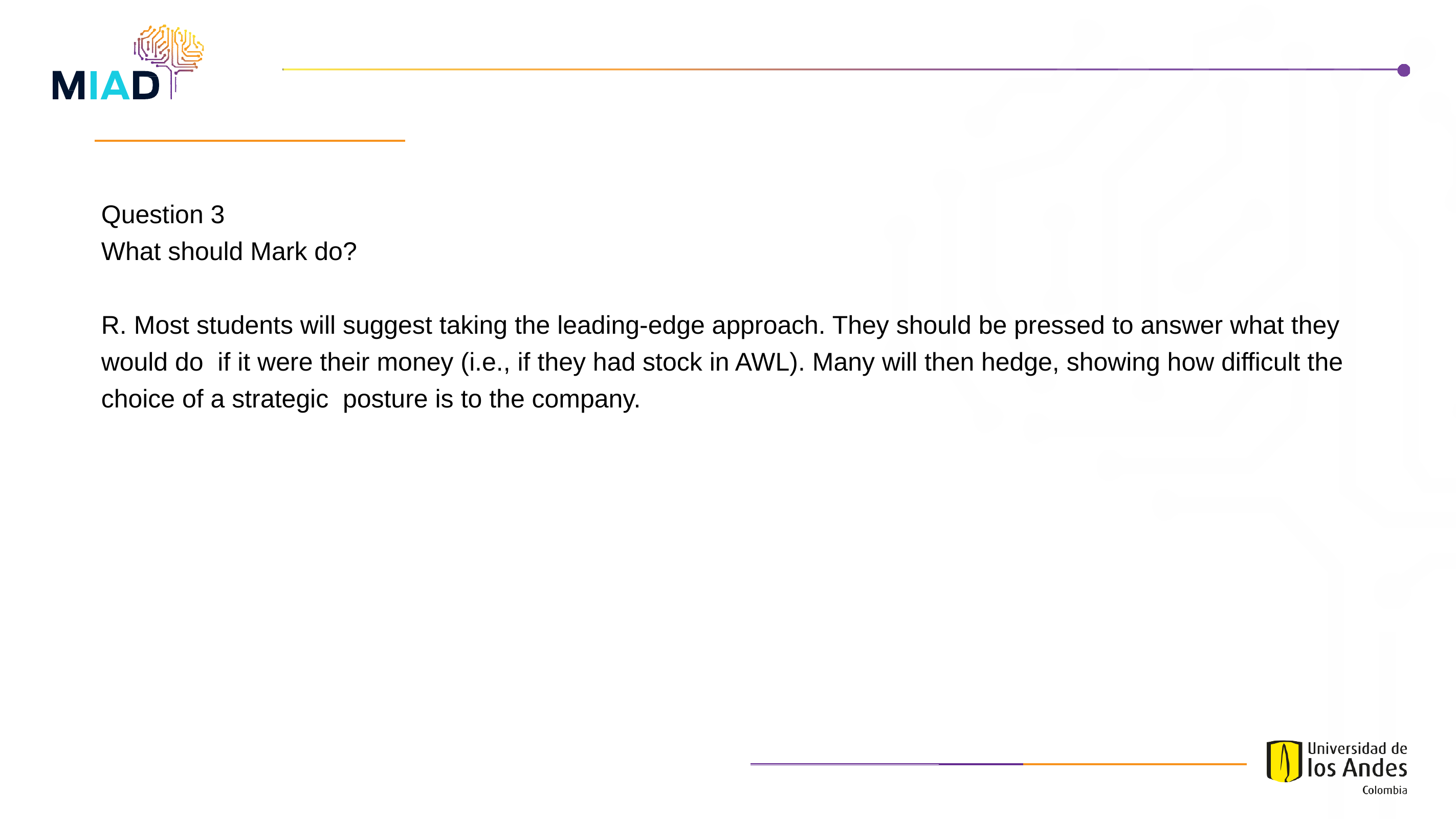

Question 3
What should Mark do?

R. Most students will suggest taking the leading-edge approach. They should be pressed to answer what they would do  if it were their money (i.e., if they had stock in AWL). Many will then hedge, showing how difficult the choice of a strategic  posture is to the company.